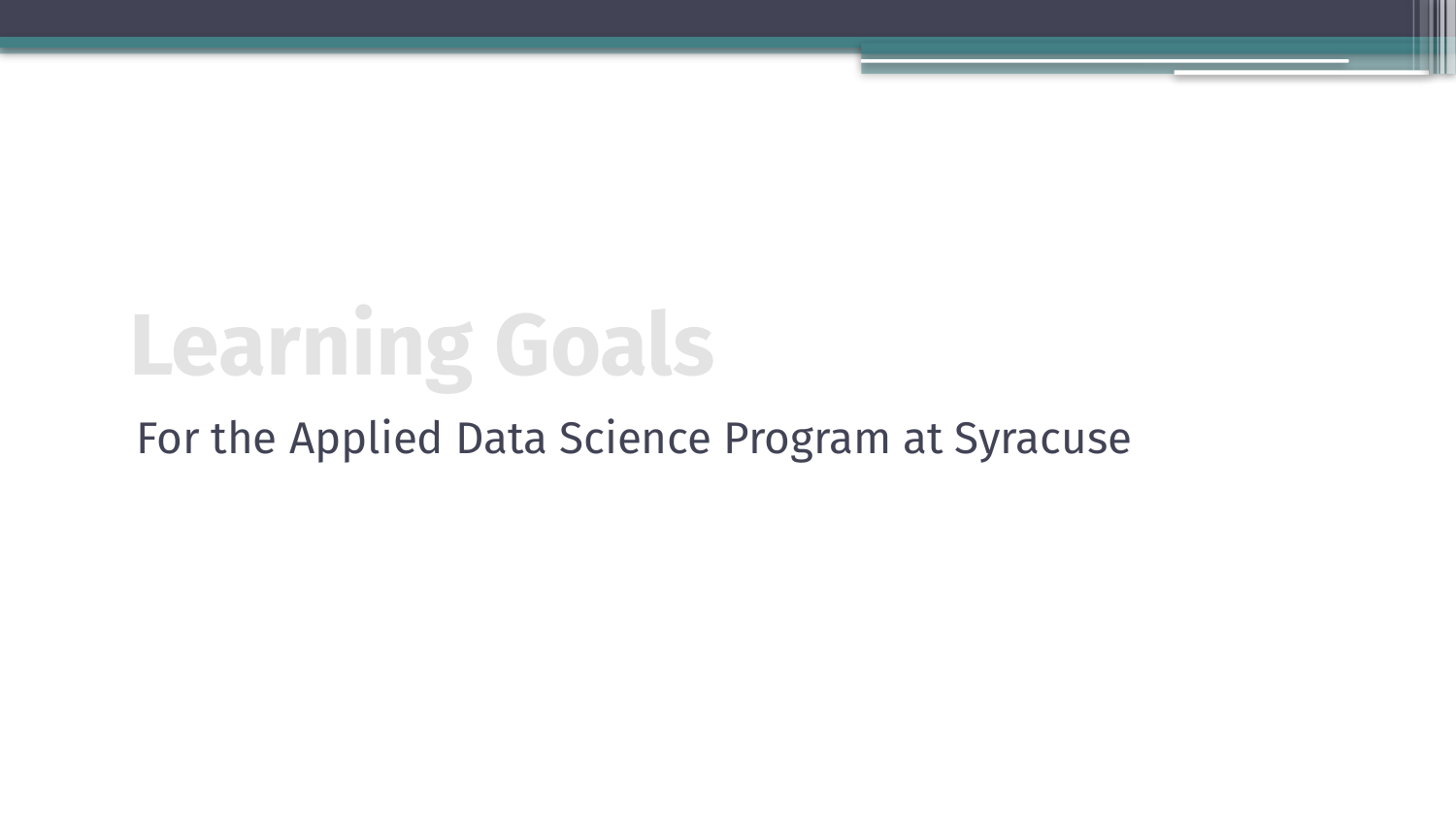

# Learning Goals
For the Applied Data Science Program at Syracuse